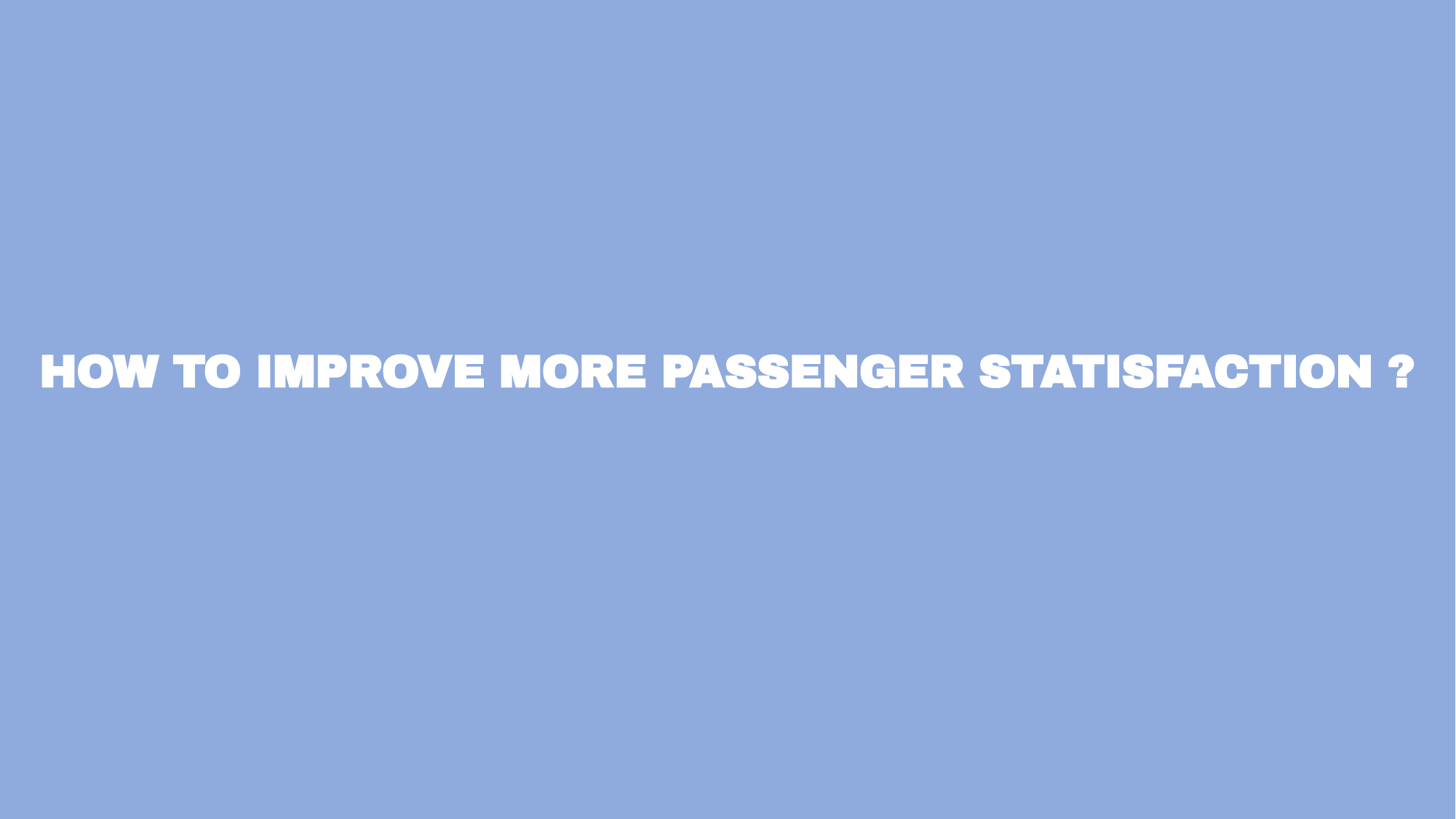

HOW TO IMPROVE MORE PASSENGER STATISFACTION ?